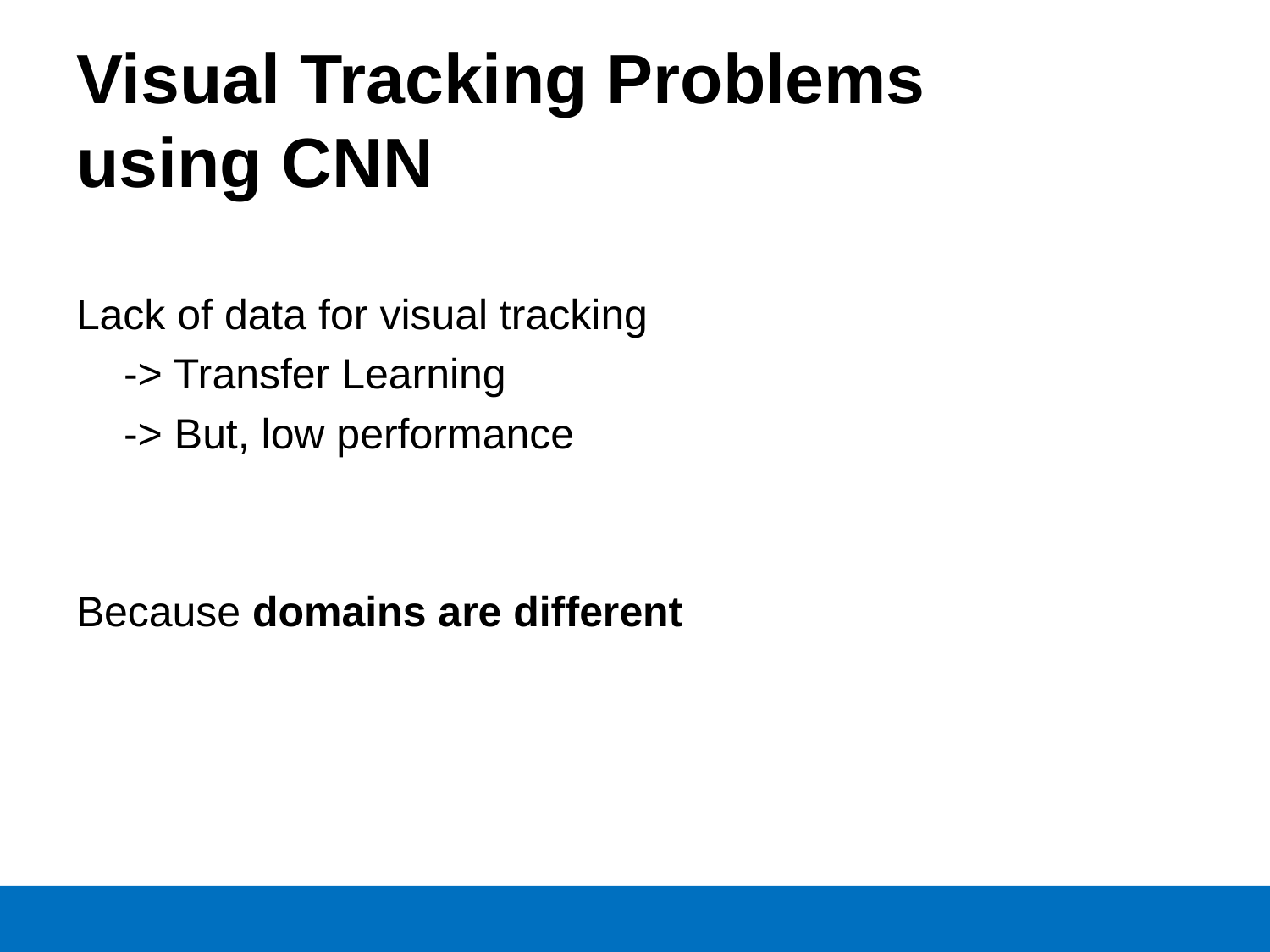

# Visual Tracking Problems using CNN

Lack of data for visual tracking
    -> Transfer Learning
    -> But, low performance

Because domains are different